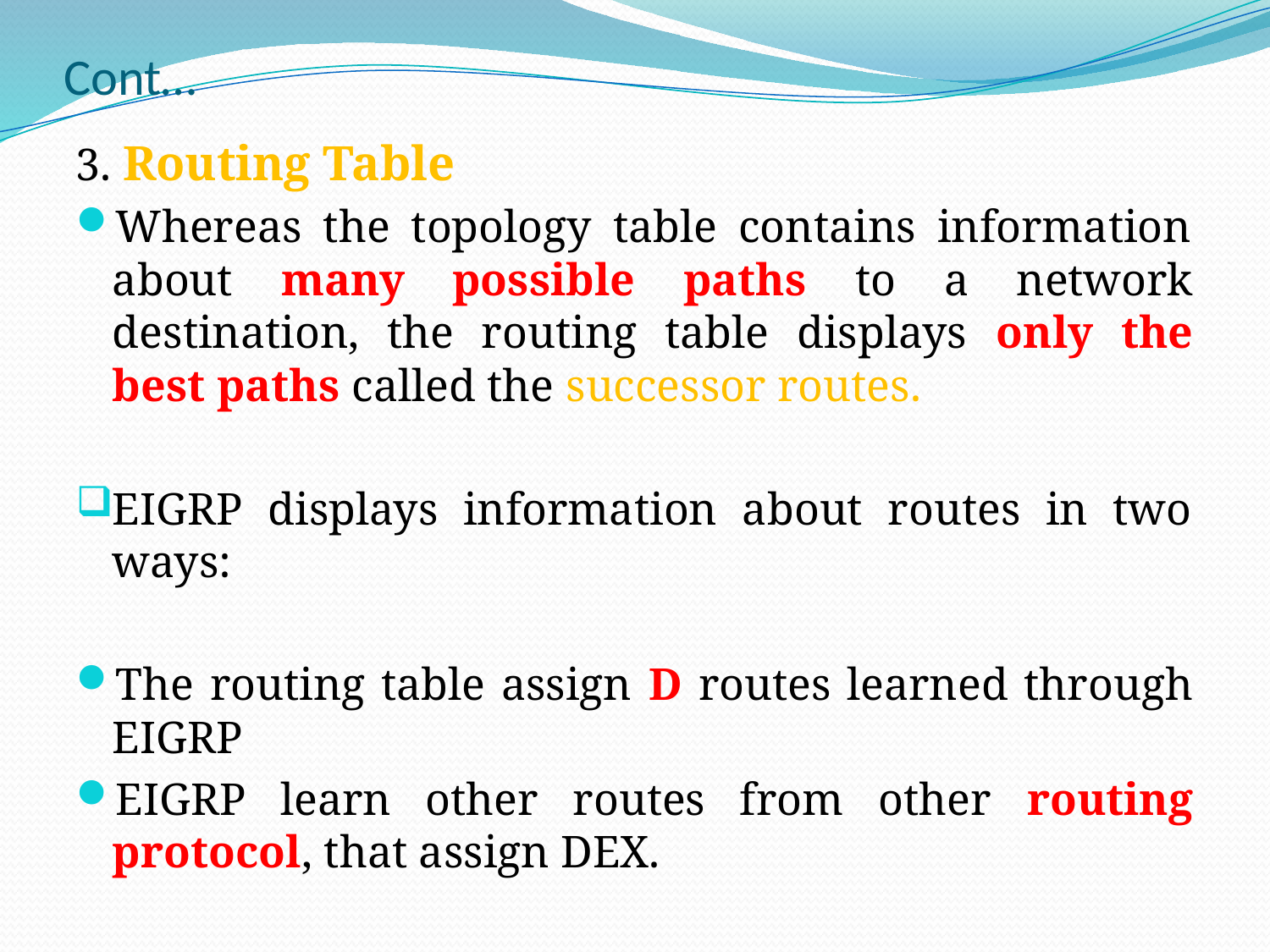

# Cont…
3. Routing Table
Whereas the topology table contains information about many possible paths to a network destination, the routing table displays only the best paths called the successor routes.

EIGRP displays information about routes in two ways:

The routing table assign D routes learned through EIGRP
EIGRP learn other routes from other routing protocol, that assign DEX.